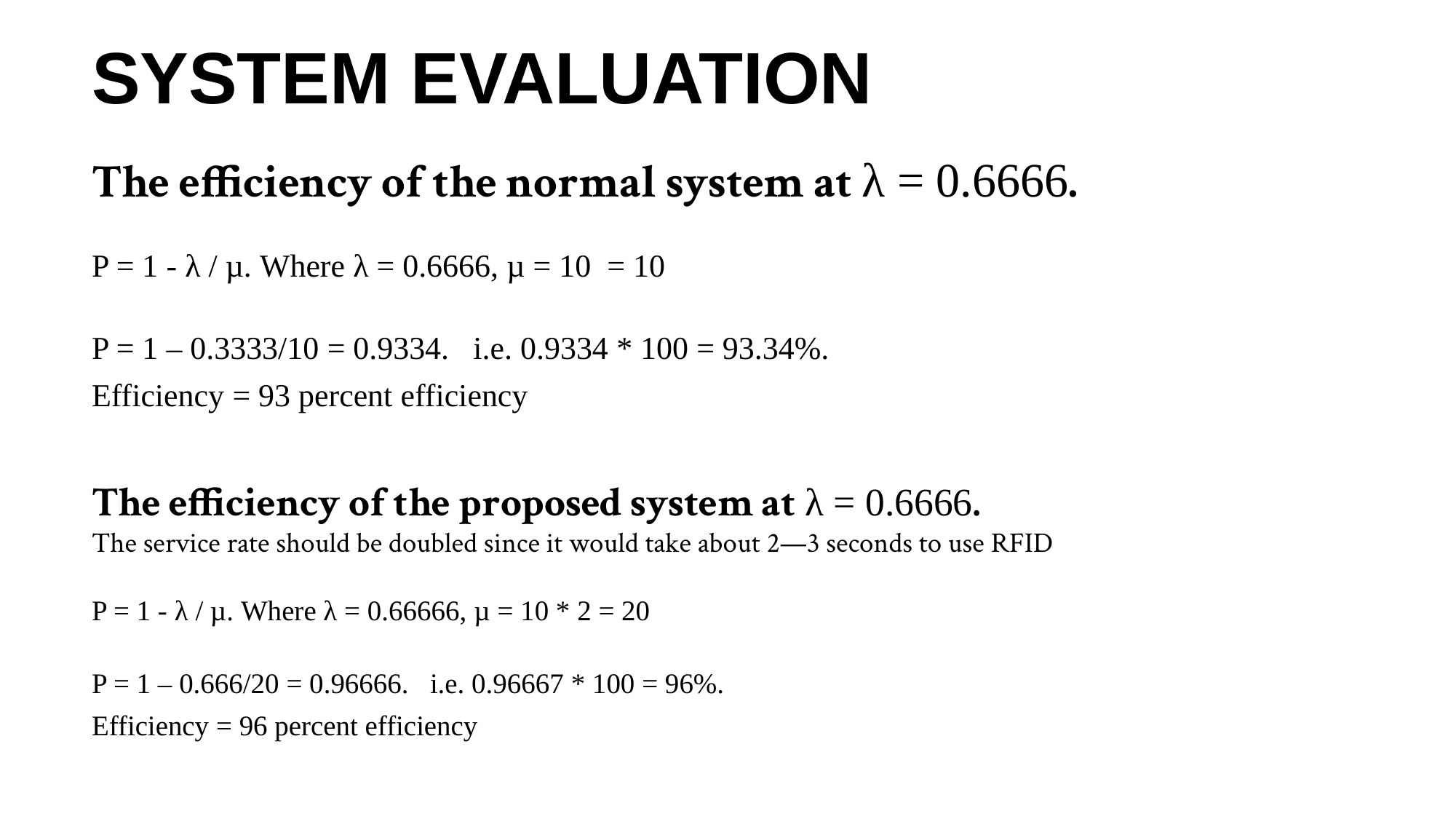

# SYSTEM EVALUATION
The efficiency of the normal system at λ = 0.6666.
P = 1 - λ / µ. Where λ = 0.6666, µ = 10  = 10
P = 1 – 0.3333/10 = 0.9334.   i.e. 0.9334 * 100 = 93.34%.
Efficiency = 93 percent efficiency

The efficiency of the proposed system at λ = 0.6666.
The service rate should be doubled since it would take about 2—3 seconds to use RFID
P = 1 - λ / µ. Where λ = 0.66666, µ = 10 * 2 = 20
P = 1 – 0.666/20 = 0.96666.   i.e. 0.96667 * 100 = 96%.
Efficiency = 96 percent efficiency